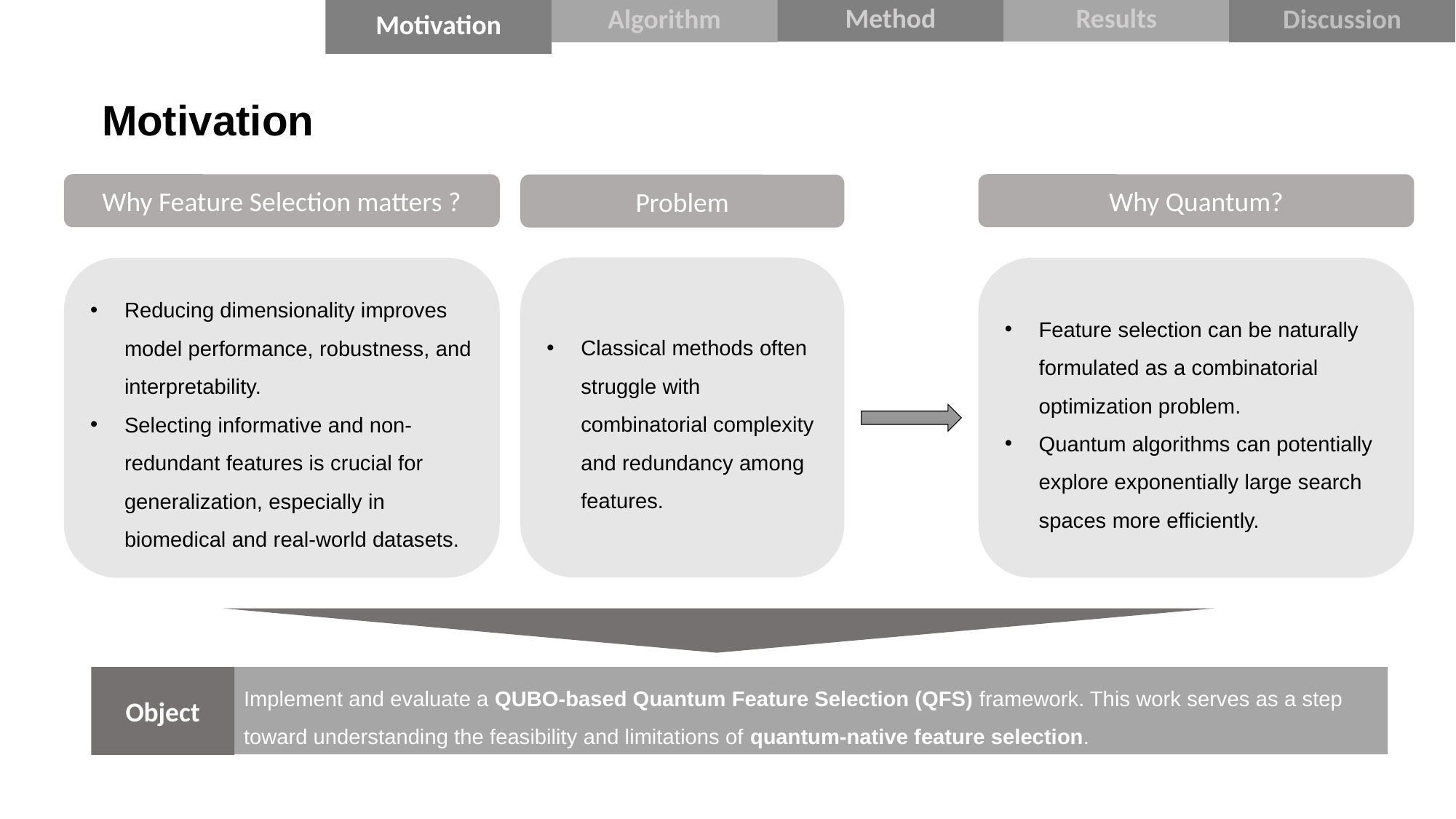

Method
Results
Motivation
Algorithm
Discussion
Motivation
Why Feature Selection matters ?
Why Quantum?
Problem
Classical methods often struggle with combinatorial complexity and redundancy among features.
Reducing dimensionality improves model performance, robustness, and interpretability.
Selecting informative and non-redundant features is crucial for generalization, especially in biomedical and real-world datasets.
Feature selection can be naturally formulated as a combinatorial optimization problem.
Quantum algorithms can potentially explore exponentially large search spaces more efficiently.

Object
Implement and evaluate a QUBO-based Quantum Feature Selection (QFS) framework. This work serves as a step toward understanding the feasibility and limitations of quantum-native feature selection.